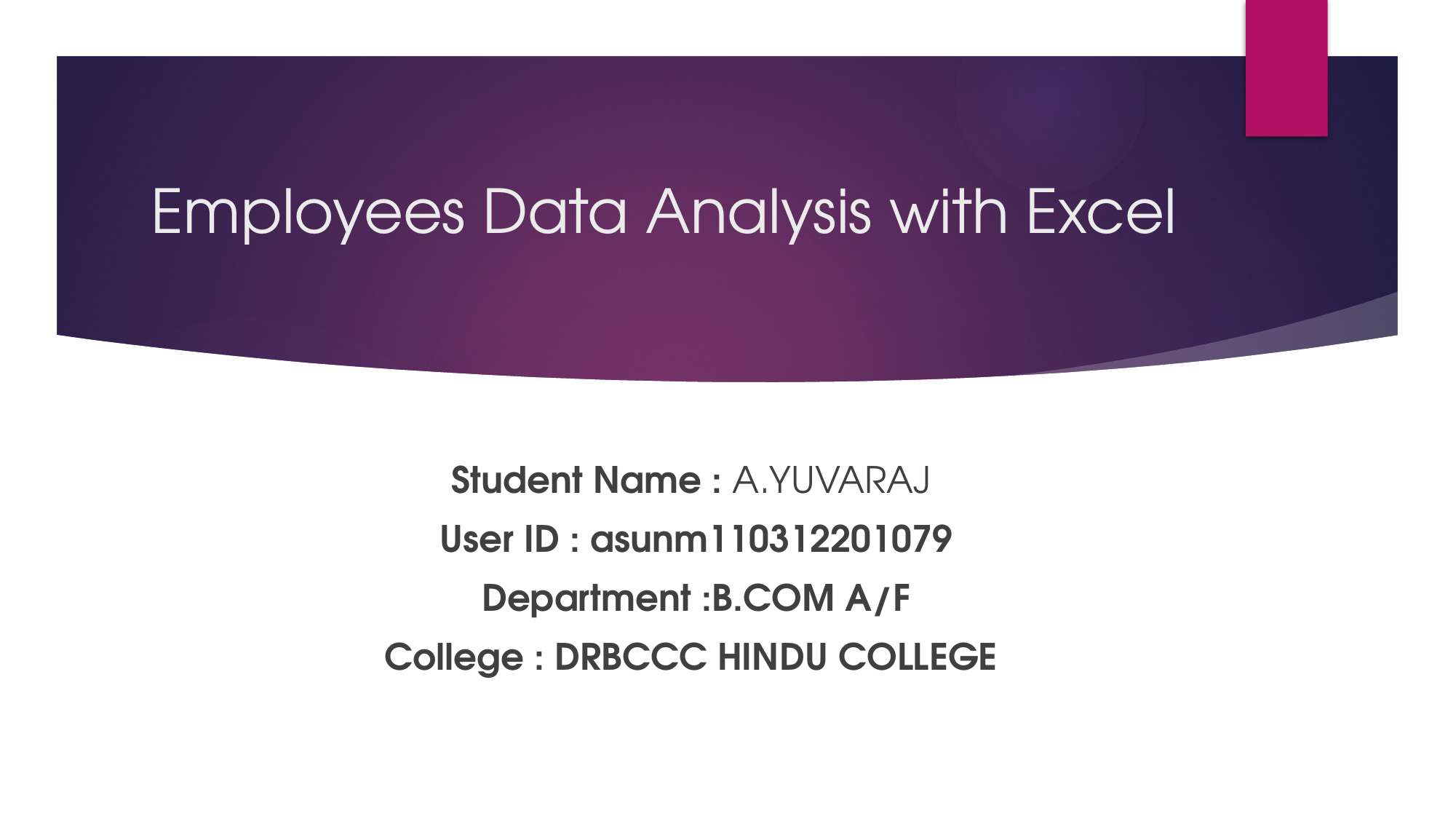

# Employees Data Analysis with Excel
Student Name : A.YUVARAJ
User ID : asunm110312201079
Department :B.COM A/F
College : DRBCCC HINDU COLLEGE